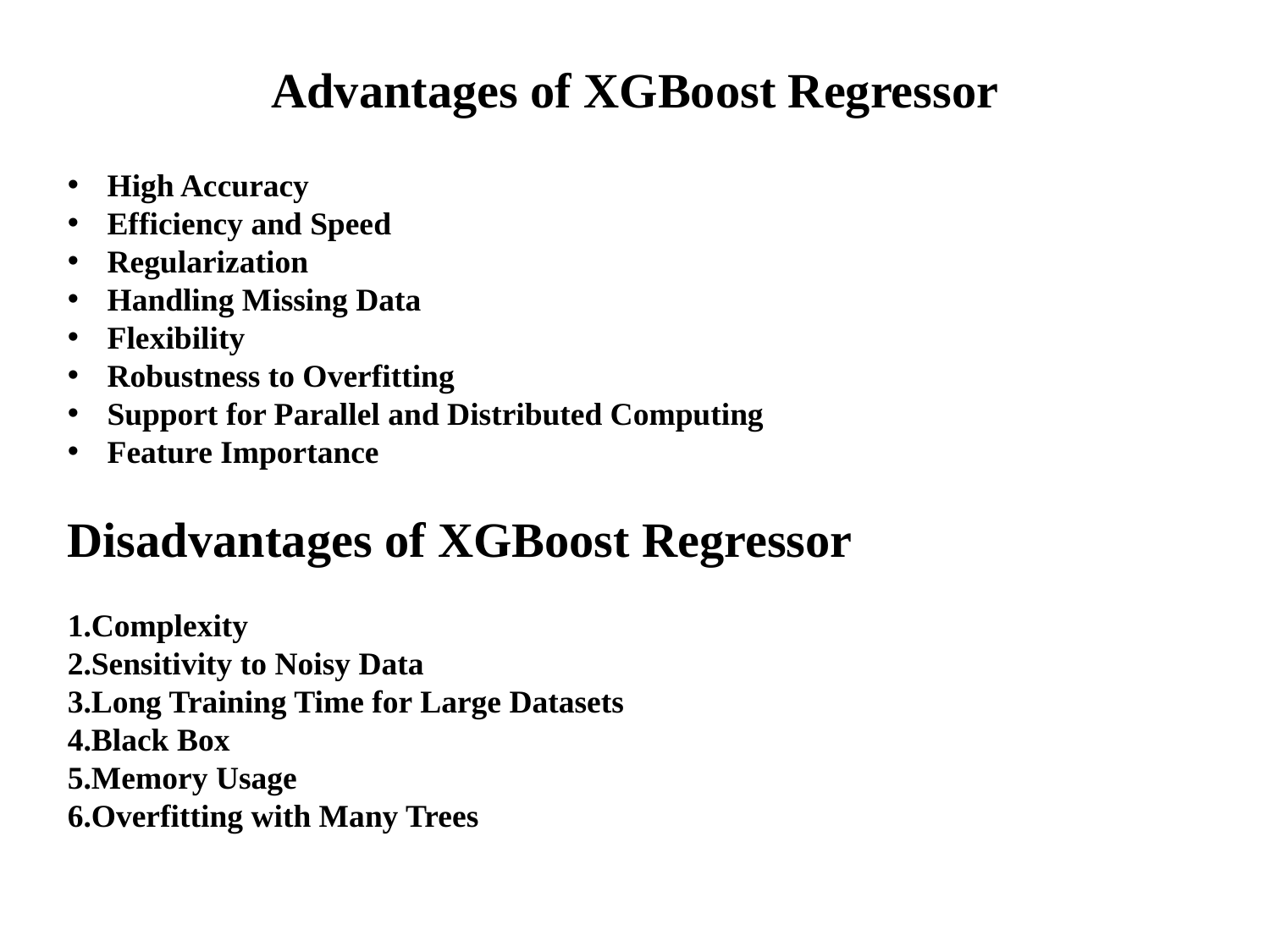

High Accuracy
Efficiency and Speed
Regularization
Handling Missing Data
Flexibility
Robustness to Overfitting
Support for Parallel and Distributed Computing
Feature Importance

Disadvantages of XGBoost Regressor

Complexity
Sensitivity to Noisy Data
Long Training Time for Large Datasets
Black Box
5.Memory Usage
Overfitting with Many Trees

# Advantages of XGBoost Regressor